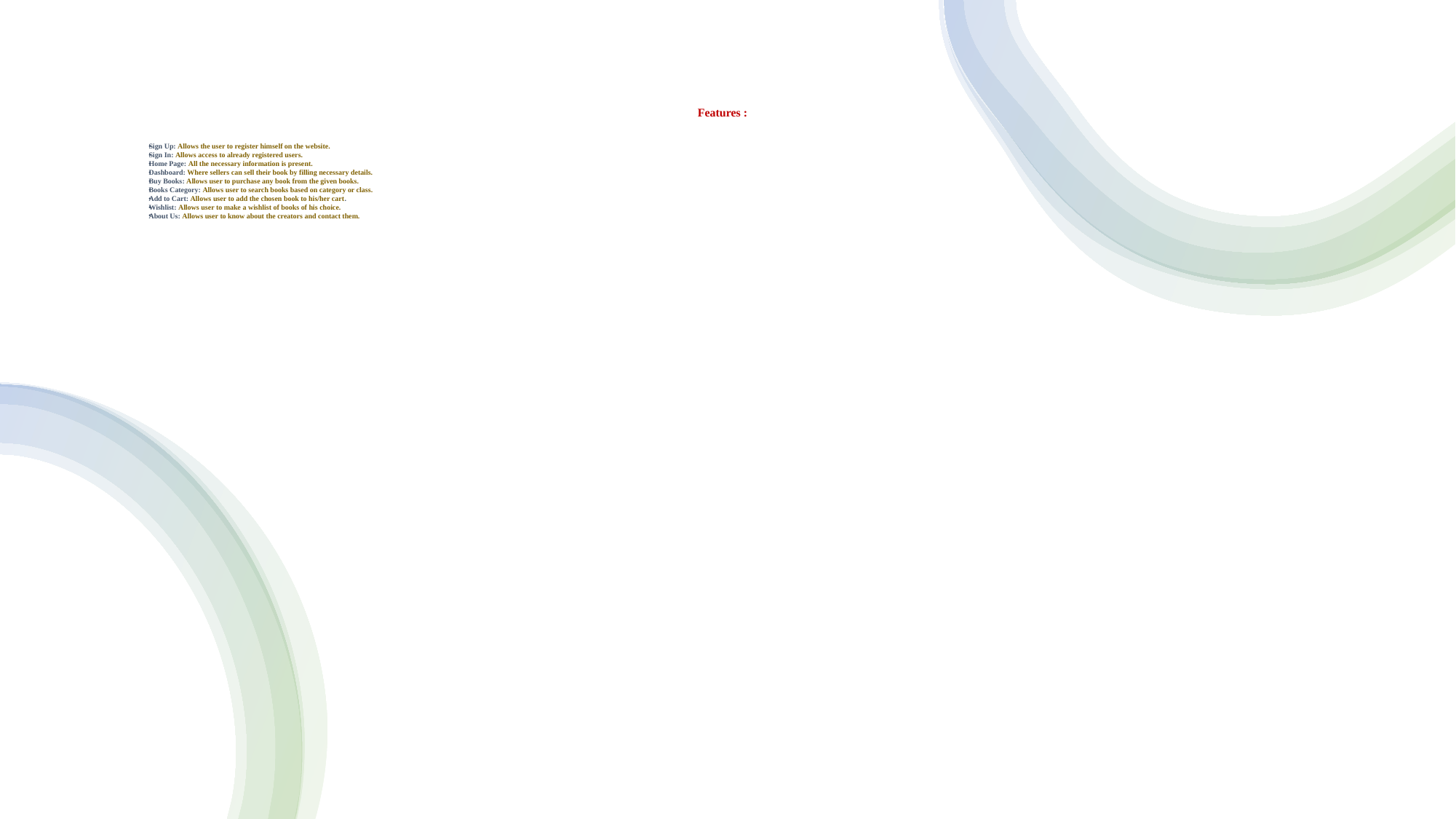

#
Features :

Sign Up: Allows the user to register himself on the website.
Sign In: Allows access to already registered users.
Home Page: All the necessary information is present.
Dashboard: Where sellers can sell their book by filling necessary details.
Buy Books: Allows user to purchase any book from the given books.
Books Category: Allows user to search books based on category or class.
Add to Cart: Allows user to add the chosen book to his/her cart.
Wishlist: Allows user to make a wishlist of books of his choice.
About Us: Allows user to know about the creators and contact them.